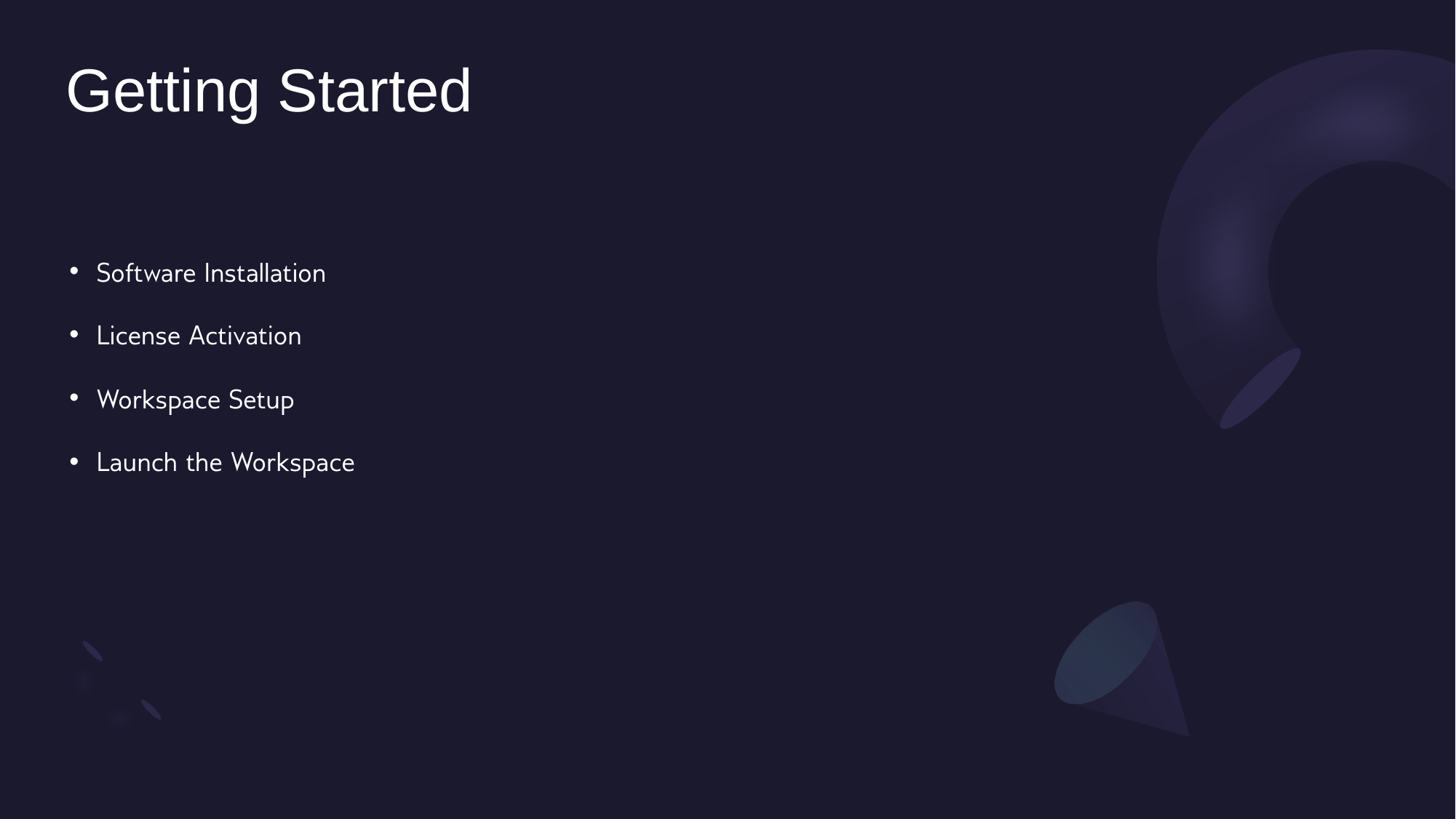

# Getting Started

Software Installation
License Activation
Workspace Setup
Launch the Workspace